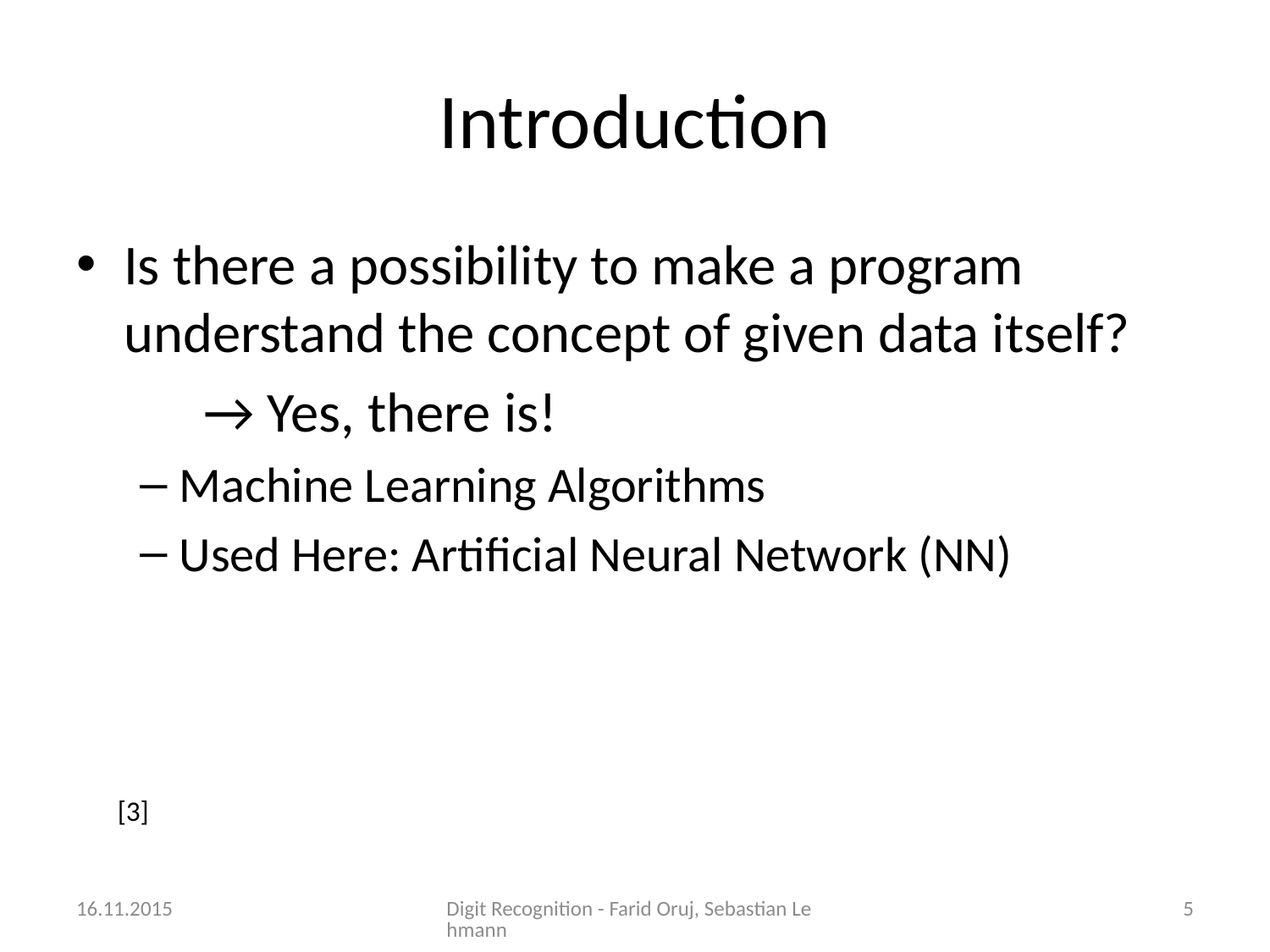

# Introduction
Is there a possibility to make a program understand the concept of given data itself?
	→ Yes, there is!
Machine Learning Algorithms
Used Here: Artificial Neural Network (NN)
[3]
16.11.2015
Digit Recognition - Farid Oruj, Sebastian Lehmann
5